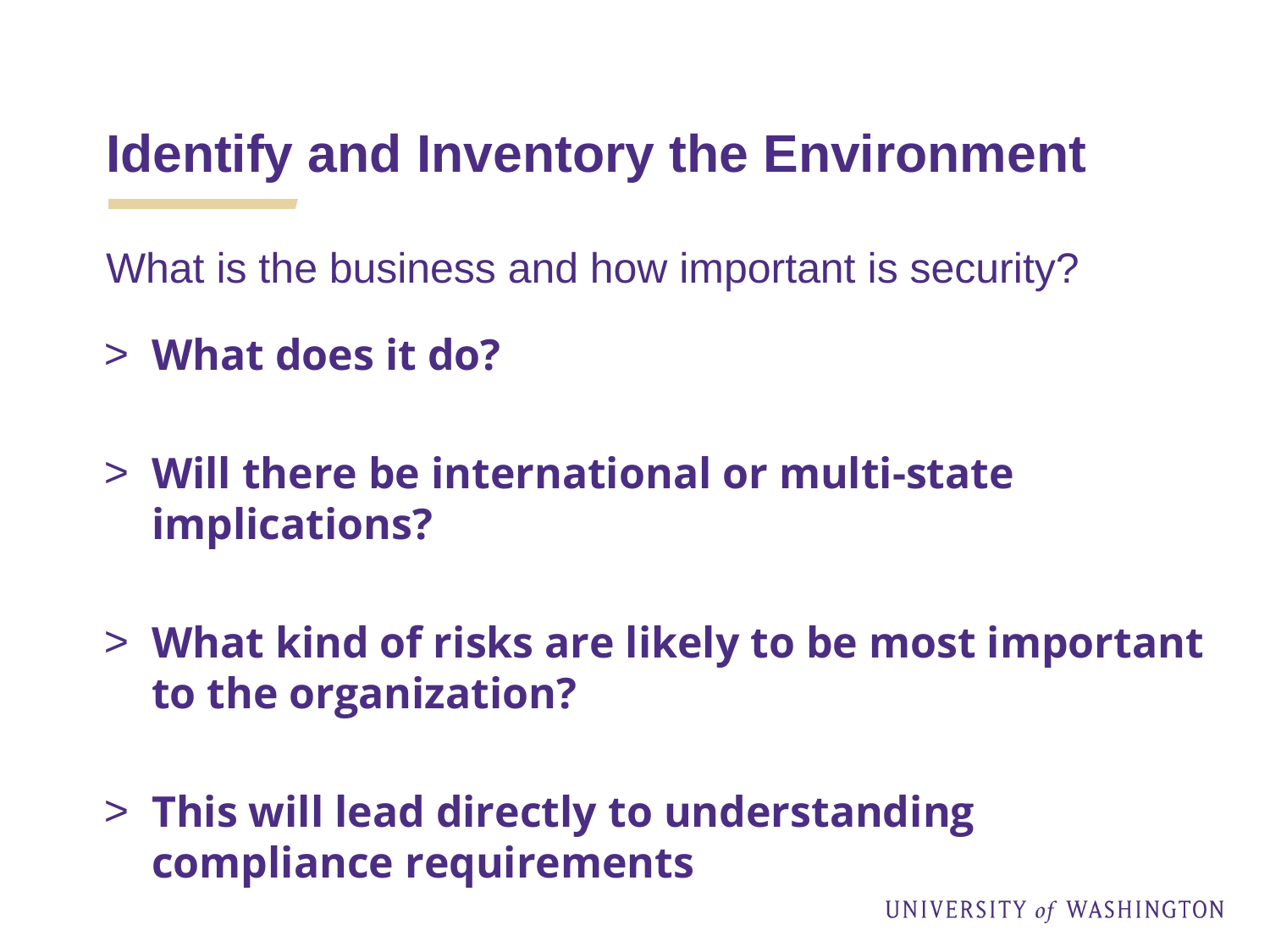

# Identify and Inventory the Environment
What is the business and how important is security?
What does it do?

Will there be international or multi-state implications?

What kind of risks are likely to be most important to the organization?

This will lead directly to understanding compliance requirements